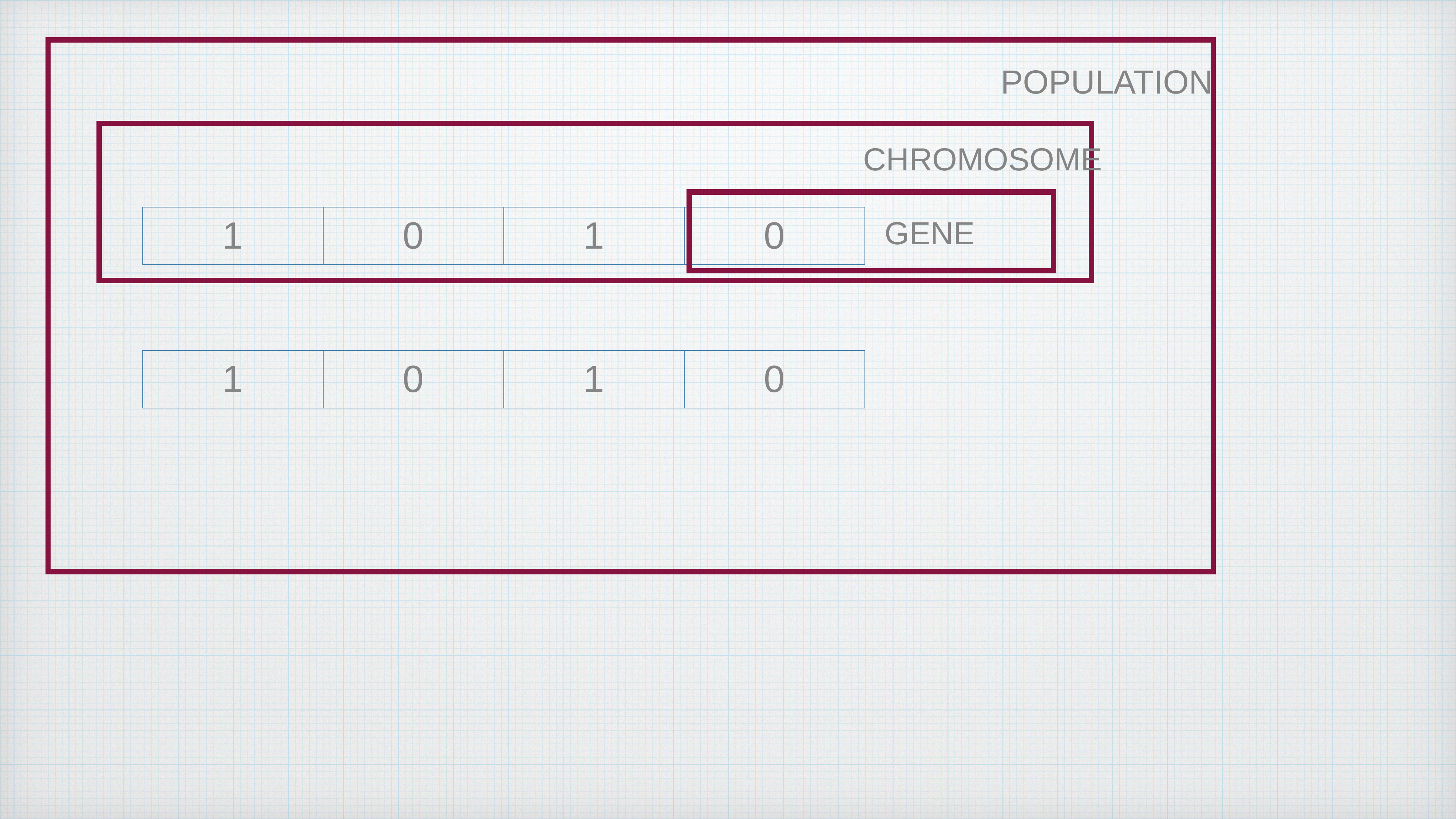

POPULATION

CHROMOSOME

| 1 | 0 | 1 | 0 |
| --- | --- | --- | --- |
GENE
| 1 | 0 | 1 | 0 |
| --- | --- | --- | --- |